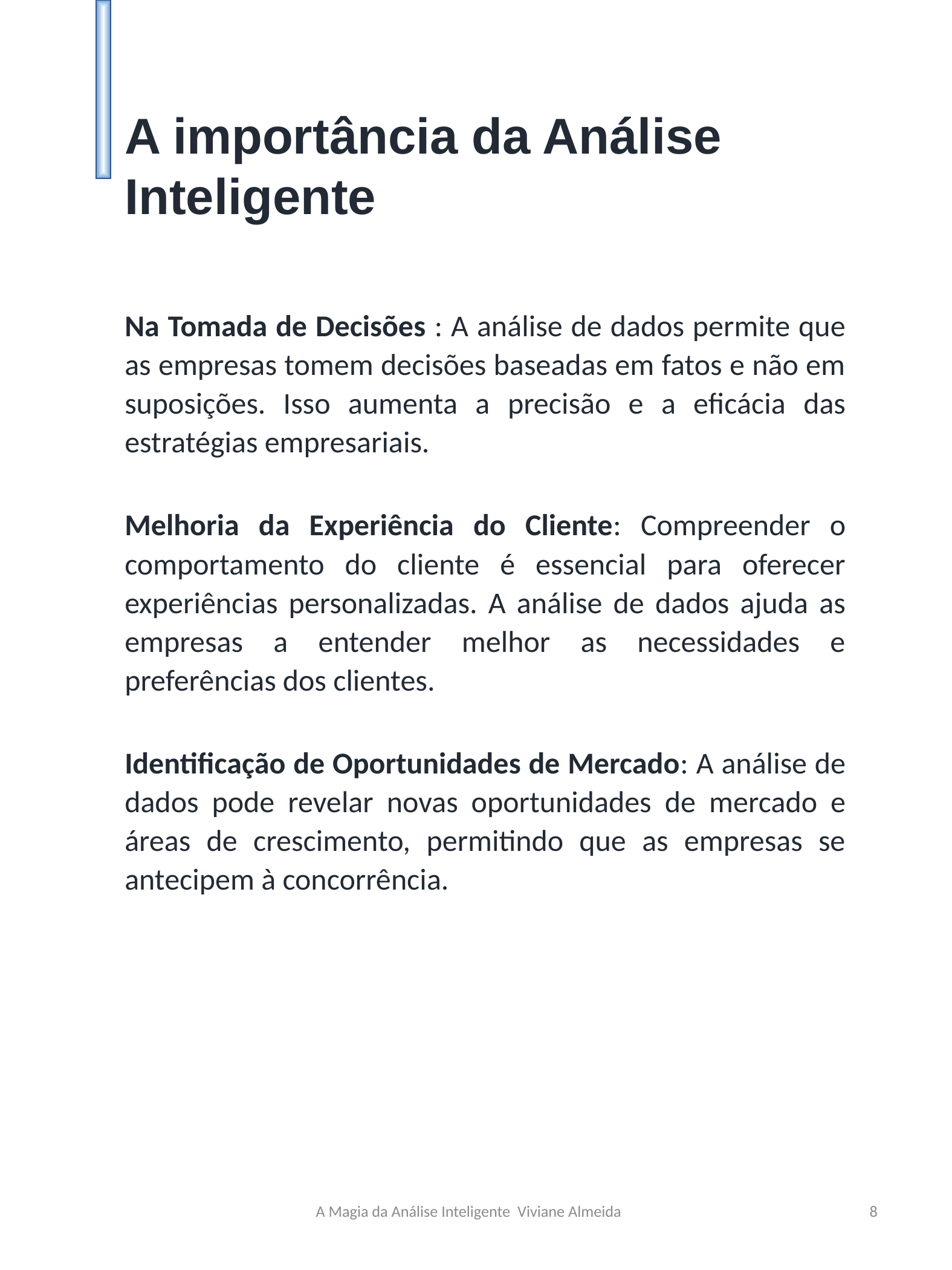

A importância da Análise Inteligente

Na Tomada de Decisões : A análise de dados permite que as empresas tomem decisões baseadas em fatos e não em suposições. Isso aumenta a precisão e a eficácia das estratégias empresariais.

Melhoria da Experiência do Cliente: Compreender o comportamento do cliente é essencial para oferecer experiências personalizadas. A análise de dados ajuda as empresas a entender melhor as necessidades e preferências dos clientes.

Identificação de Oportunidades de Mercado: A análise de dados pode revelar novas oportunidades de mercado e áreas de crescimento, permitindo que as empresas se antecipem à concorrência.

A Magia da Análise Inteligente  Viviane Almeida
8